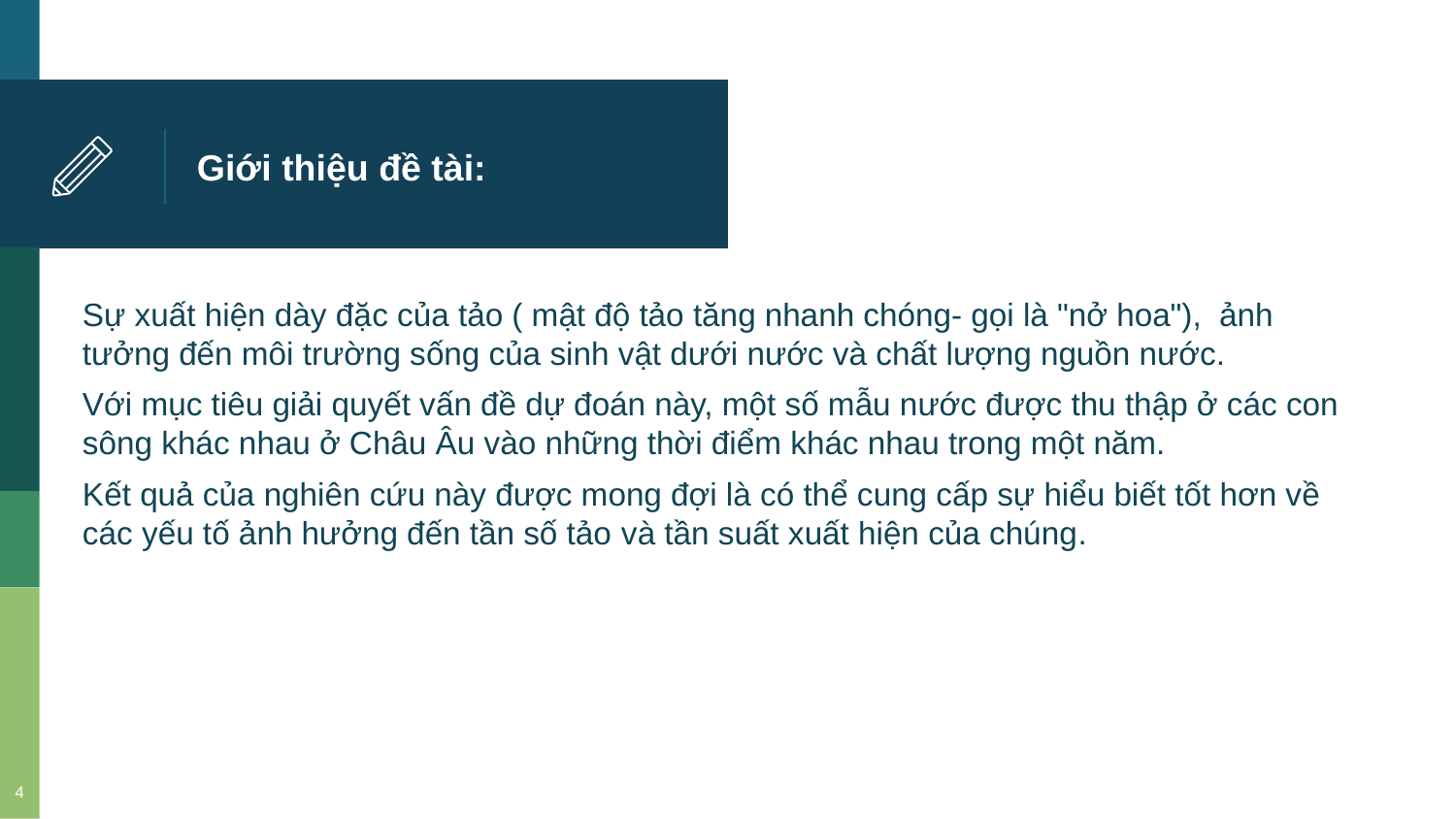

# Giới thiệu đề tài:

Sự xuất hiện dày đặc của tảo ( mật độ tảo tăng nhanh chóng- gọi là "nở hoa"),  ảnh tưởng đến môi trường sống của sinh vật dưới nước và chất lượng nguồn nước.
Với mục tiêu giải quyết vấn đề dự đoán này, một số mẫu nước được thu thập ở các con sông khác nhau ở Châu Âu vào những thời điểm khác nhau trong một năm.
Kết quả của nghiên cứu này được mong đợi là có thể cung cấp sự hiểu biết tốt hơn về các yếu tố ảnh hưởng đến tần số tảo và tần suất xuất hiện của chúng.
4